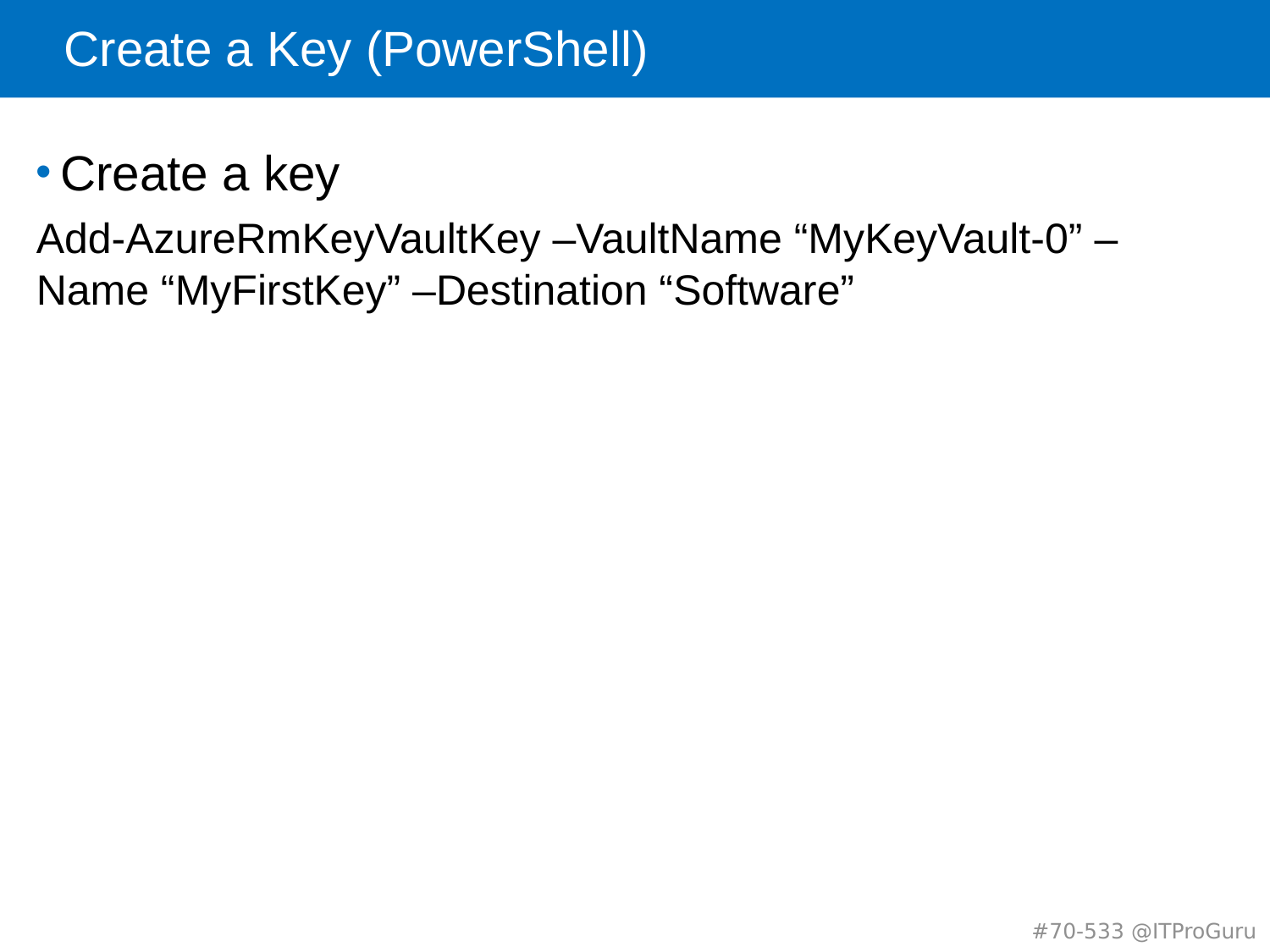

# Create a Key (PowerShell)
Create a key
Add-AzureRmKeyVaultKey –VaultName “MyKeyVault-0” –Name “MyFirstKey” –Destination “Software”